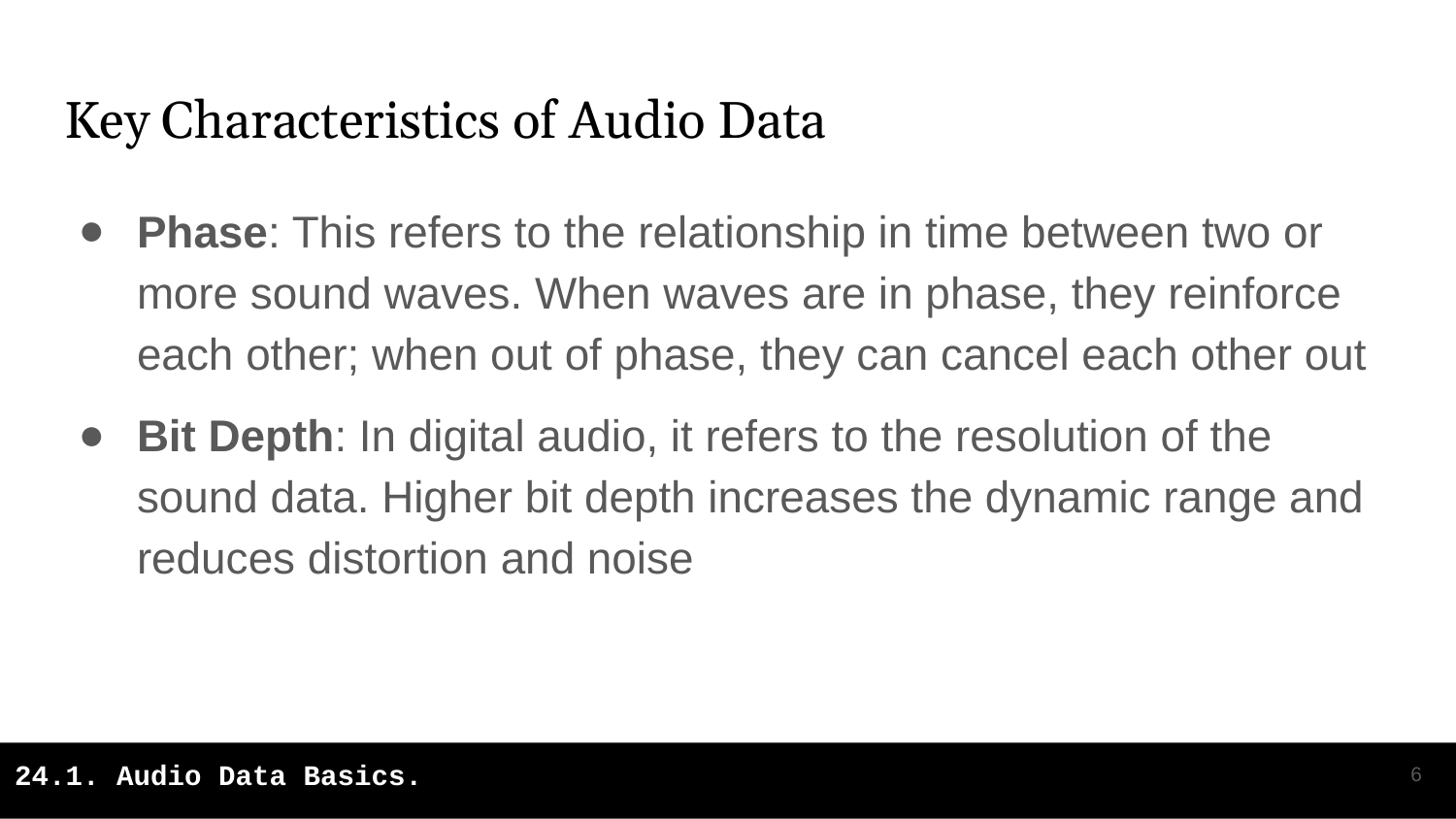

# Key Characteristics of Audio Data
Phase: This refers to the relationship in time between two or more sound waves. When waves are in phase, they reinforce each other; when out of phase, they can cancel each other out
Bit Depth: In digital audio, it refers to the resolution of the sound data. Higher bit depth increases the dynamic range and reduces distortion and noise
6
24.1. Audio Data Basics.